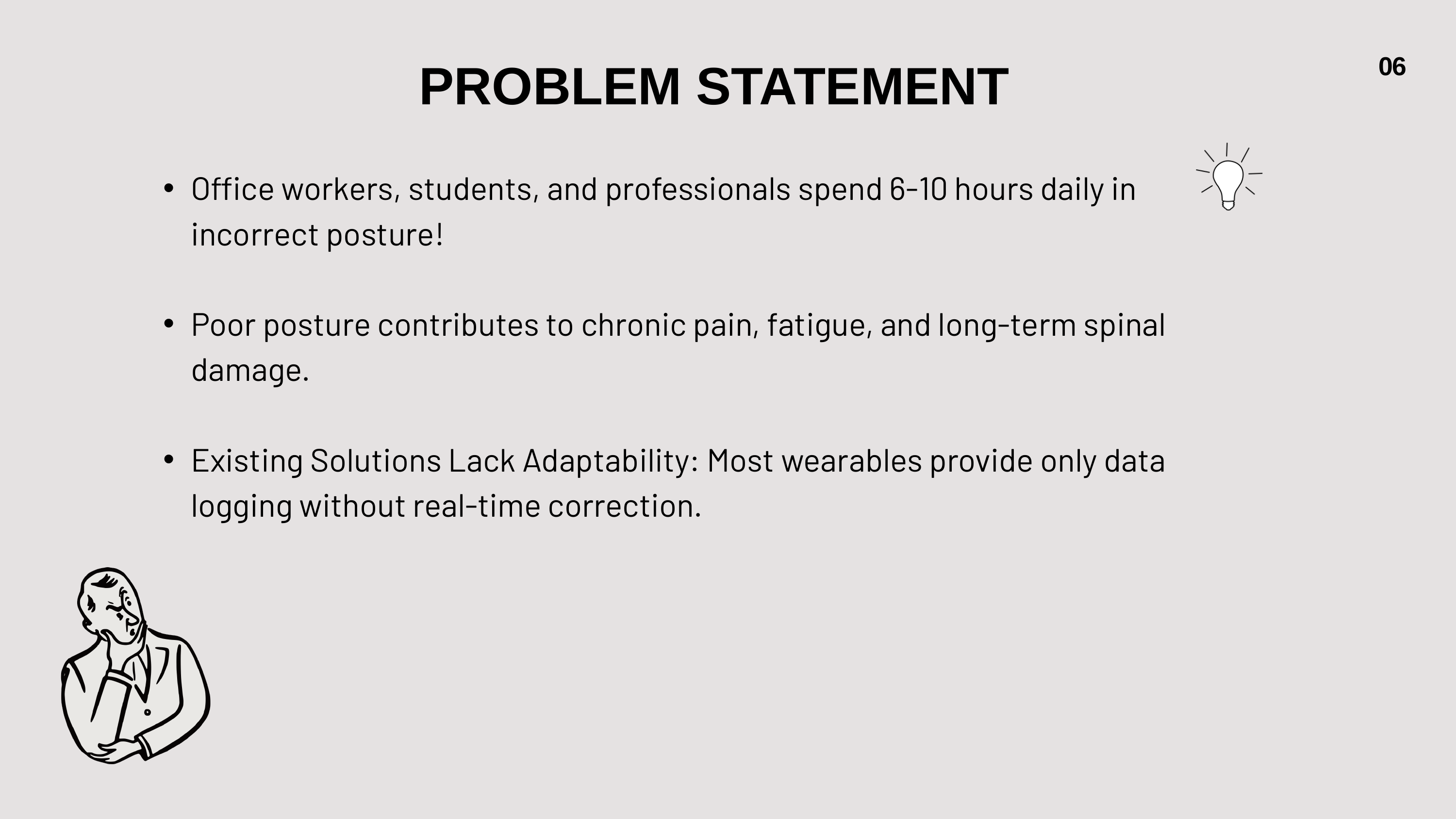

PROBLEM STATEMENT
06

Office workers, students, and professionals spend 6-10 hours daily in incorrect posture!

Poor posture contributes to chronic pain, fatigue, and long-term spinal damage.

Existing Solutions Lack Adaptability: Most wearables provide only data logging without real-time correction.